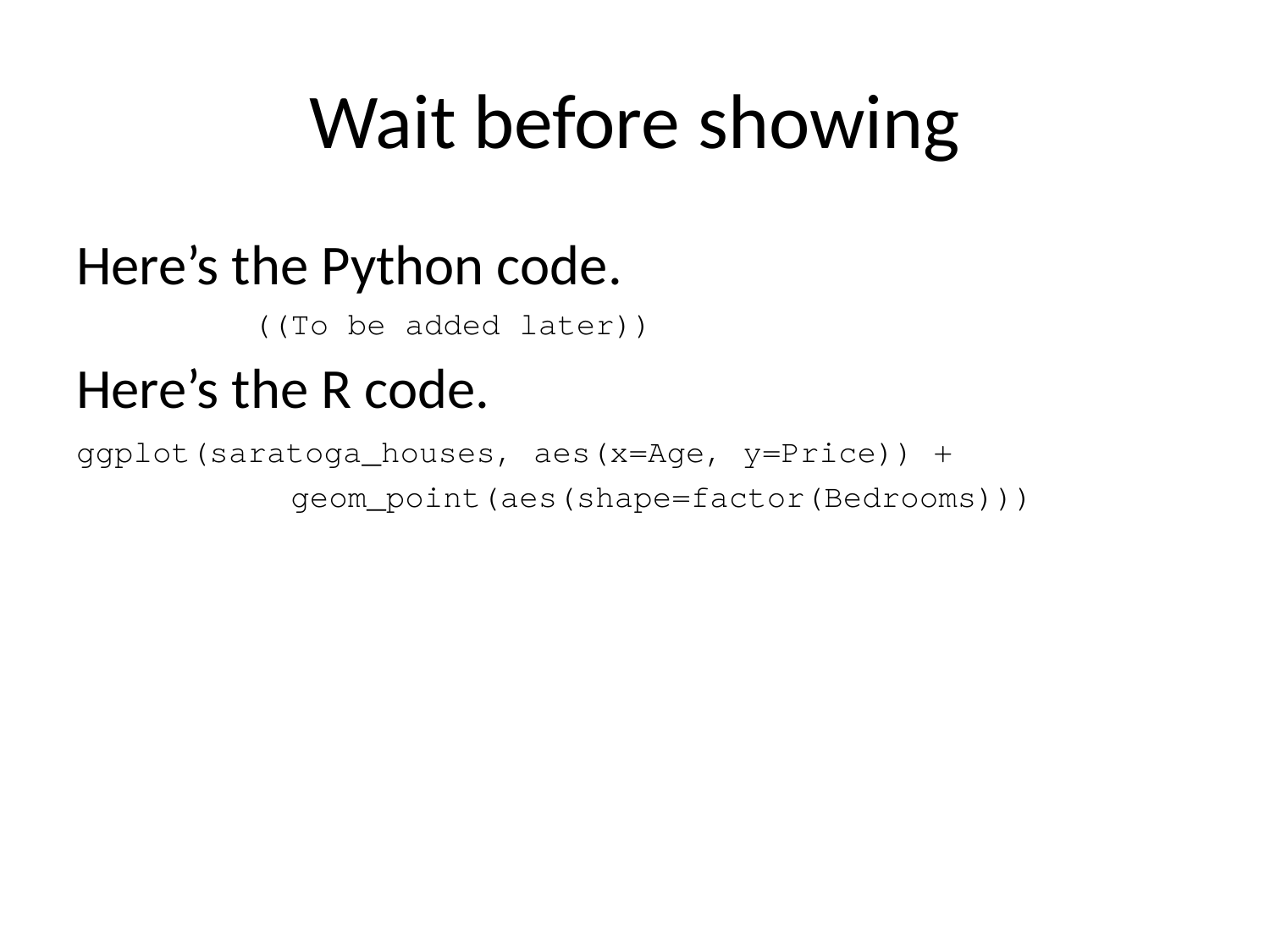

# Wait before showing
Here’s the Python code.
((To be added later))
Here’s the R code.
ggplot(saratoga_houses, aes(x=Age, y=Price)) +
  geom_point(aes(shape=factor(Bedrooms)))